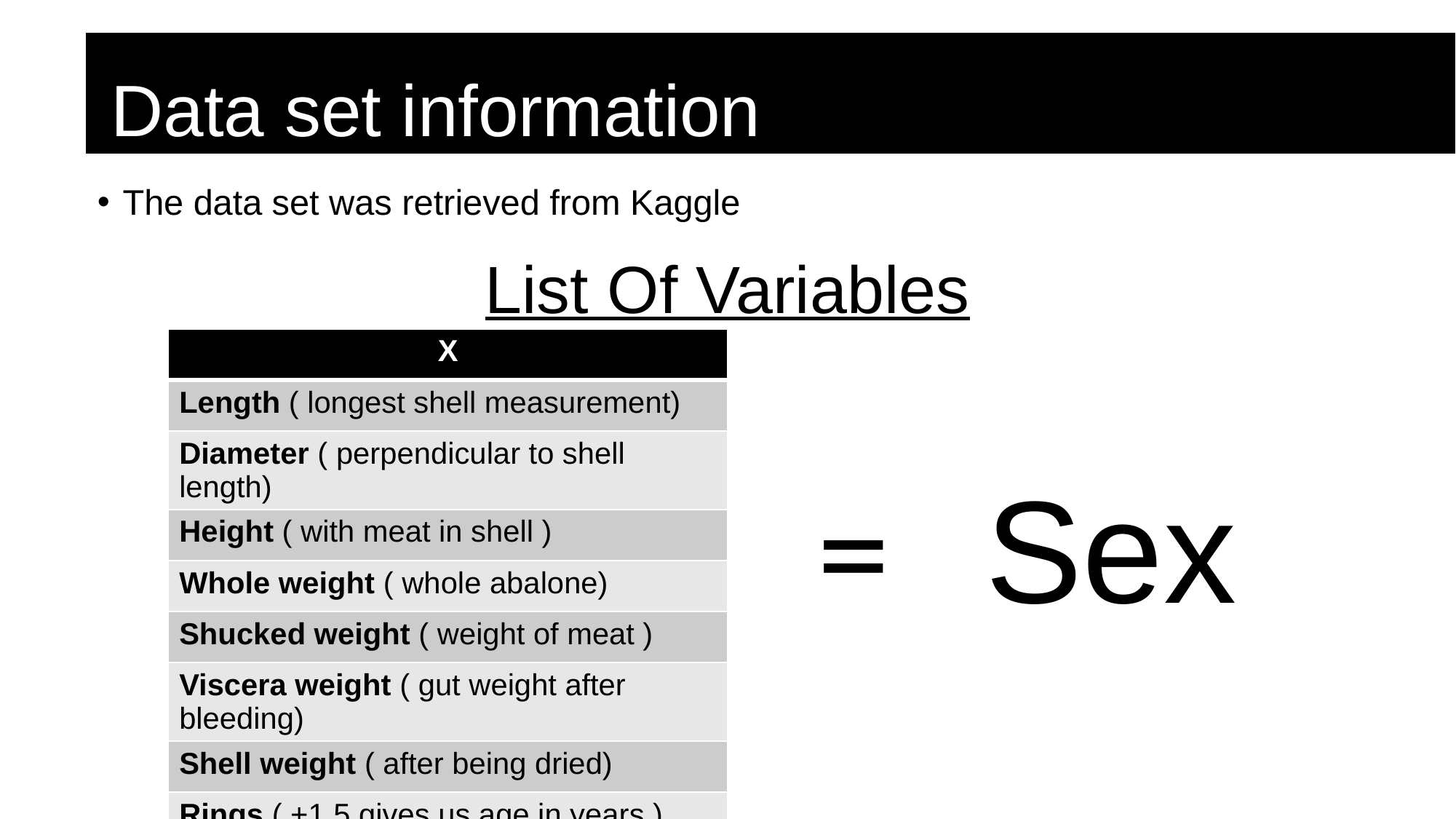

# Data set information
The data set was retrieved from Kaggle
List Of Variables
| X |
| --- |
| Length ( longest shell measurement) |
| Diameter ( perpendicular to shell length) |
| Height ( with meat in shell ) |
| Whole weight ( whole abalone) |
| Shucked weight ( weight of meat ) |
| Viscera weight ( gut weight after bleeding) |
| Shell weight ( after being dried) |
| Rings ( +1.5 gives us age in years ) (age) |
=
Sex